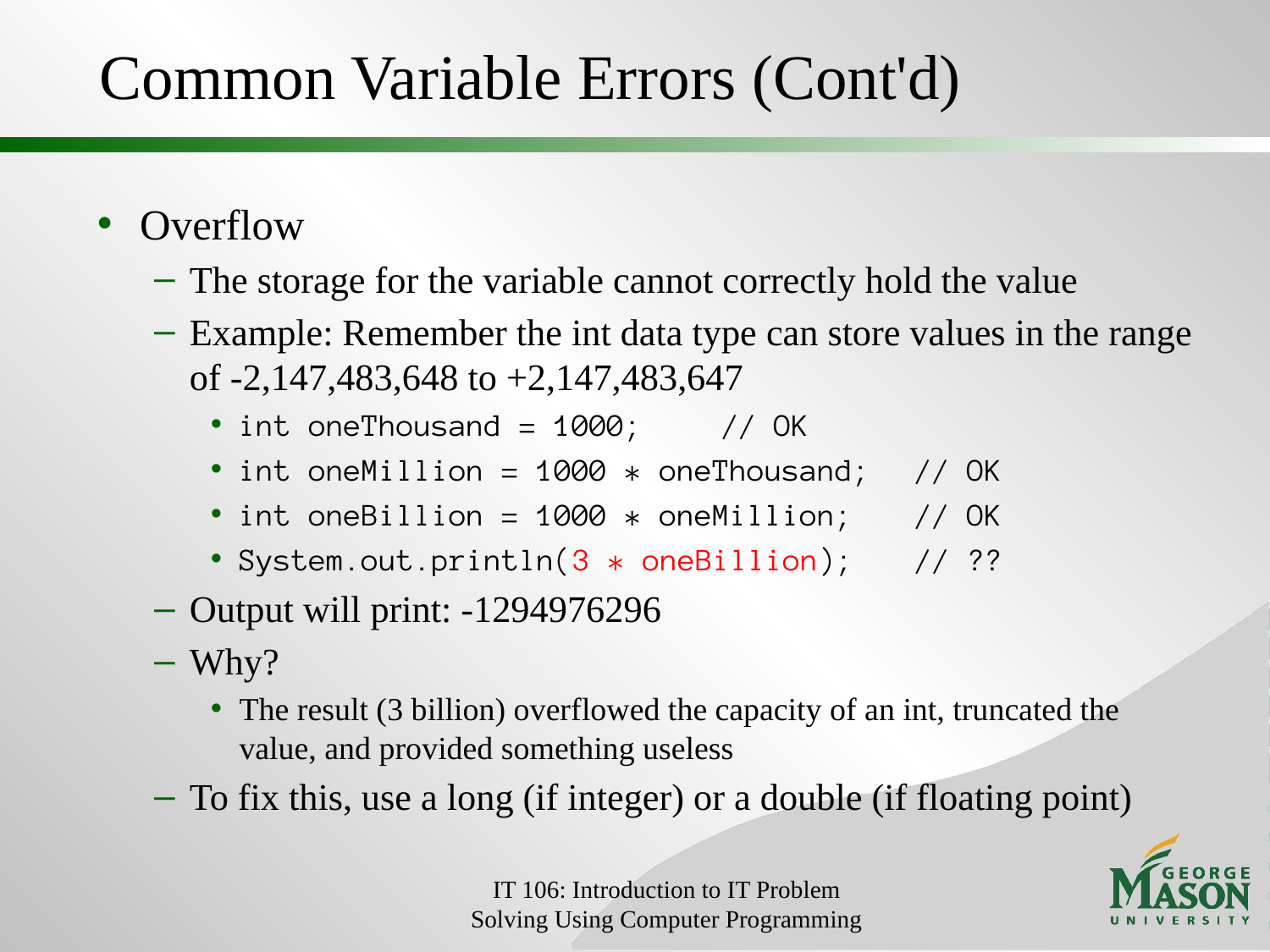

# Common Variable Errors (Cont'd)
Overflow
The storage for the variable cannot correctly hold the value
Example: Remember the int data type can store values in the range of -2,147,483,648 to +2,147,483,647
int oneThousand = 1000;			// OK
int oneMillion = 1000 * oneThousand;	// OK
int oneBillion = 1000 * oneMillion;	// OK
System.out.println(3 * oneBillion);	// ??
Output will print: -1294976296
Why?
The result (3 billion) overflowed the capacity of an int, truncated the value, and provided something useless
To fix this, use a long (if integer) or a double (if floating point)
IT 106: Introduction to IT Problem Solving Using Computer Programming